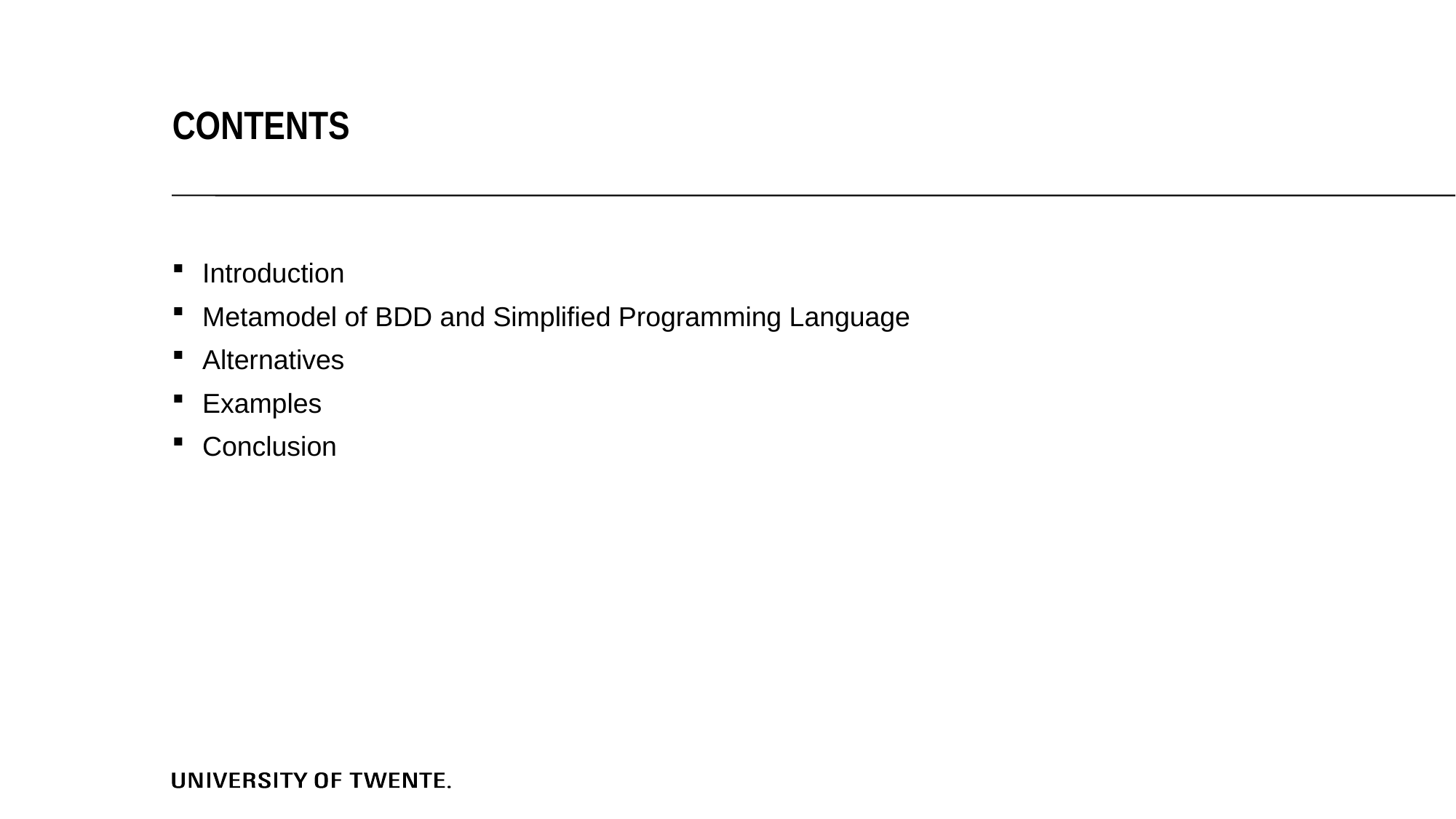

contents
Introduction
Metamodel of BDD and Simplified Programming Language
Alternatives
Examples
Conclusion